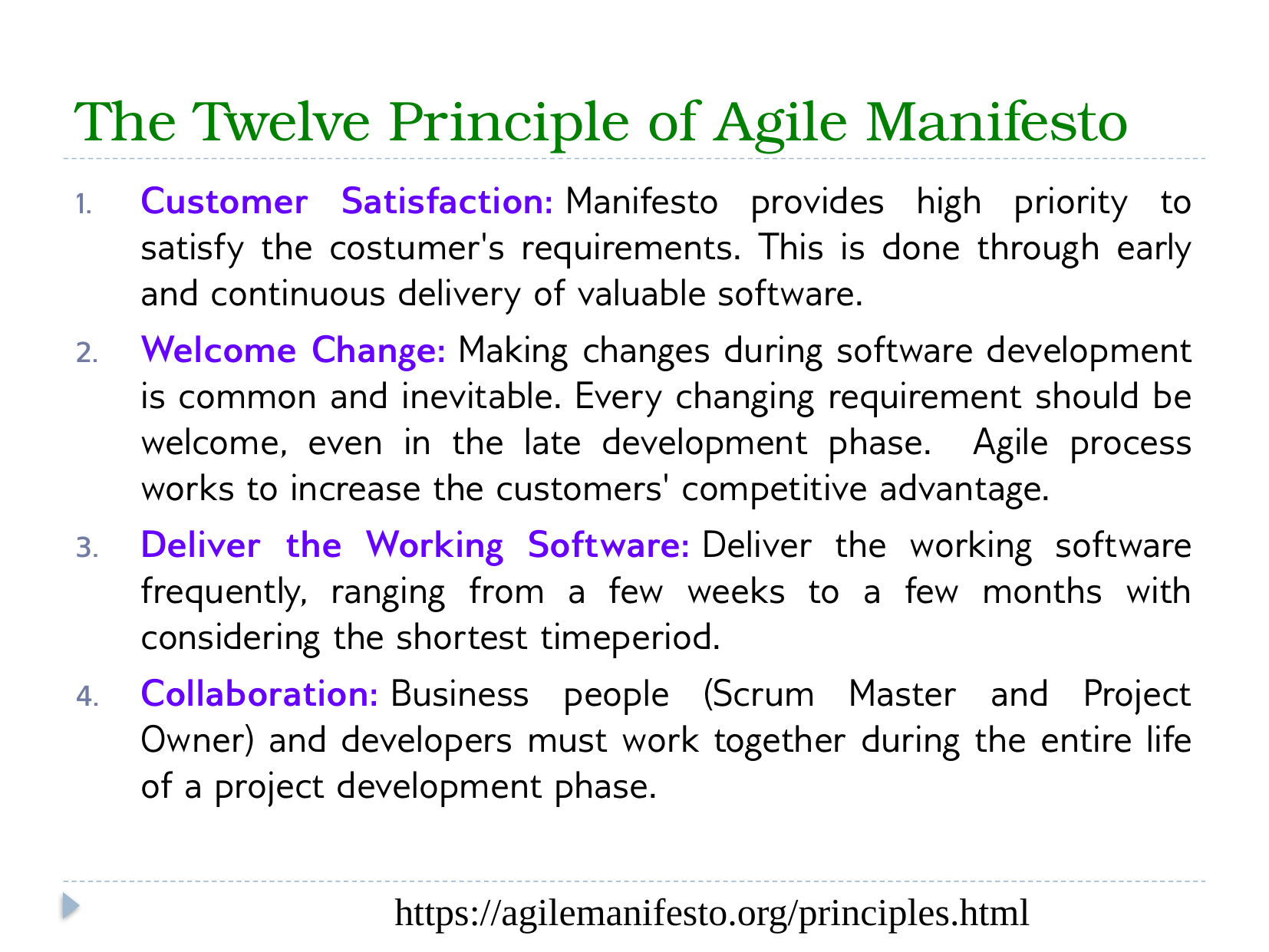

# The Twelve Principle of Agile Manifesto
Customer Satisfaction: Manifesto provides high priority to satisfy the costumer's requirements. This is done through early and continuous delivery of valuable software.
Welcome Change: Making changes during software development is common and inevitable. Every changing requirement should be welcome, even in the late development phase.  Agile process works to increase the customers' competitive advantage.
Deliver the Working Software: Deliver the working software frequently, ranging from a few weeks to a few months with considering the shortest timeperiod.
Collaboration: Business people (Scrum Master and Project Owner) and developers must work together during the entire life of a project development phase.

https://agilemanifesto.org/principles.html
8